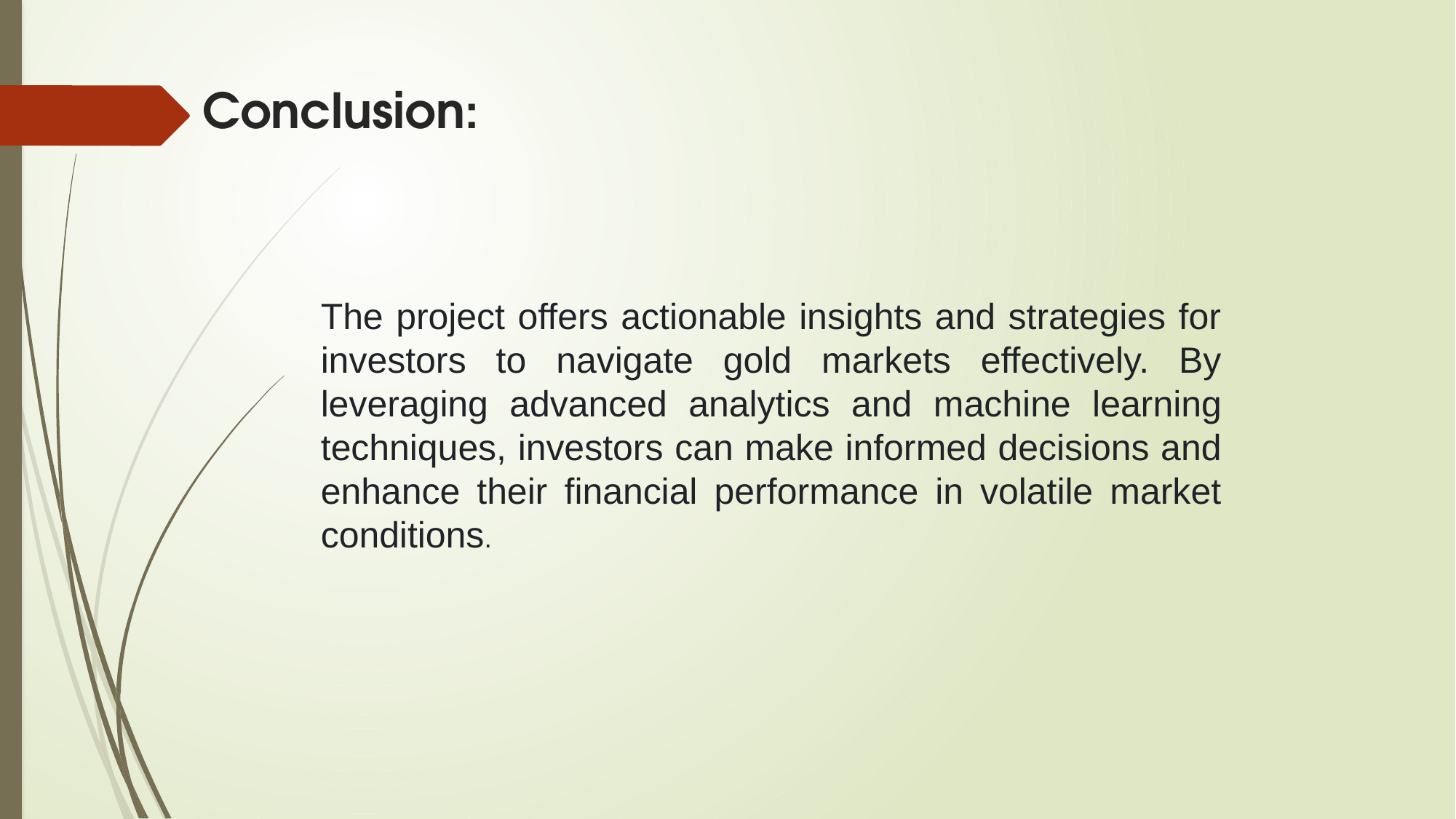

# Conclusion:
The project offers actionable insights and strategies for investors to navigate gold markets effectively. By leveraging advanced analytics and machine learning techniques, investors can make informed decisions and enhance their financial performance in volatile market conditions.